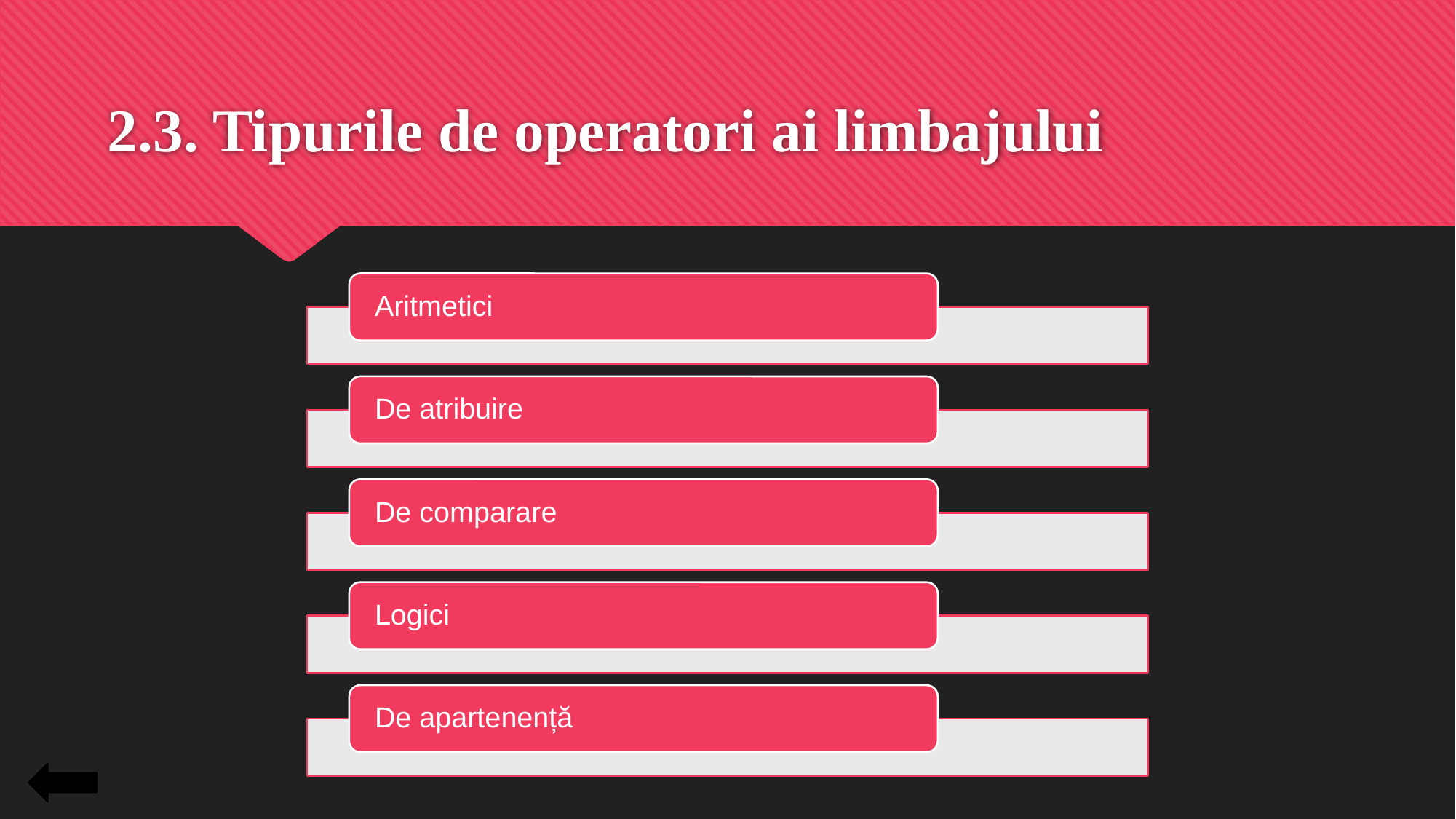

# 2.3. Tipurile de operatori ai limbajului
Aritmetici
De atribuire
De comparare
Logici
De apartenență